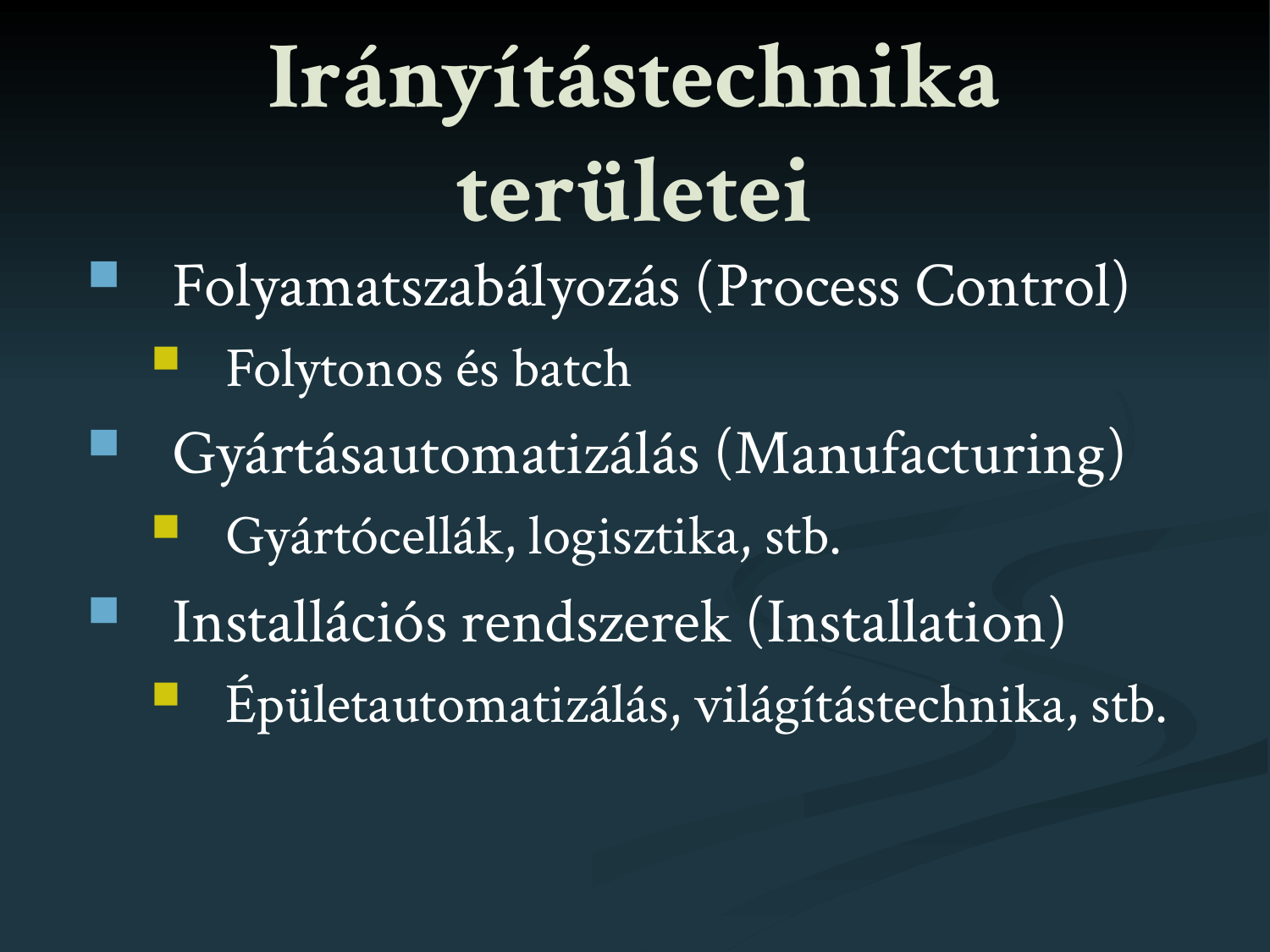

# Irányítástechnika területei
Folyamatszabályozás (Process Control)
Folytonos és batch
Gyártásautomatizálás (Manufacturing)
Gyártócellák, logisztika, stb.
Installációs rendszerek (Installation)
Épületautomatizálás, világítástechnika, stb.